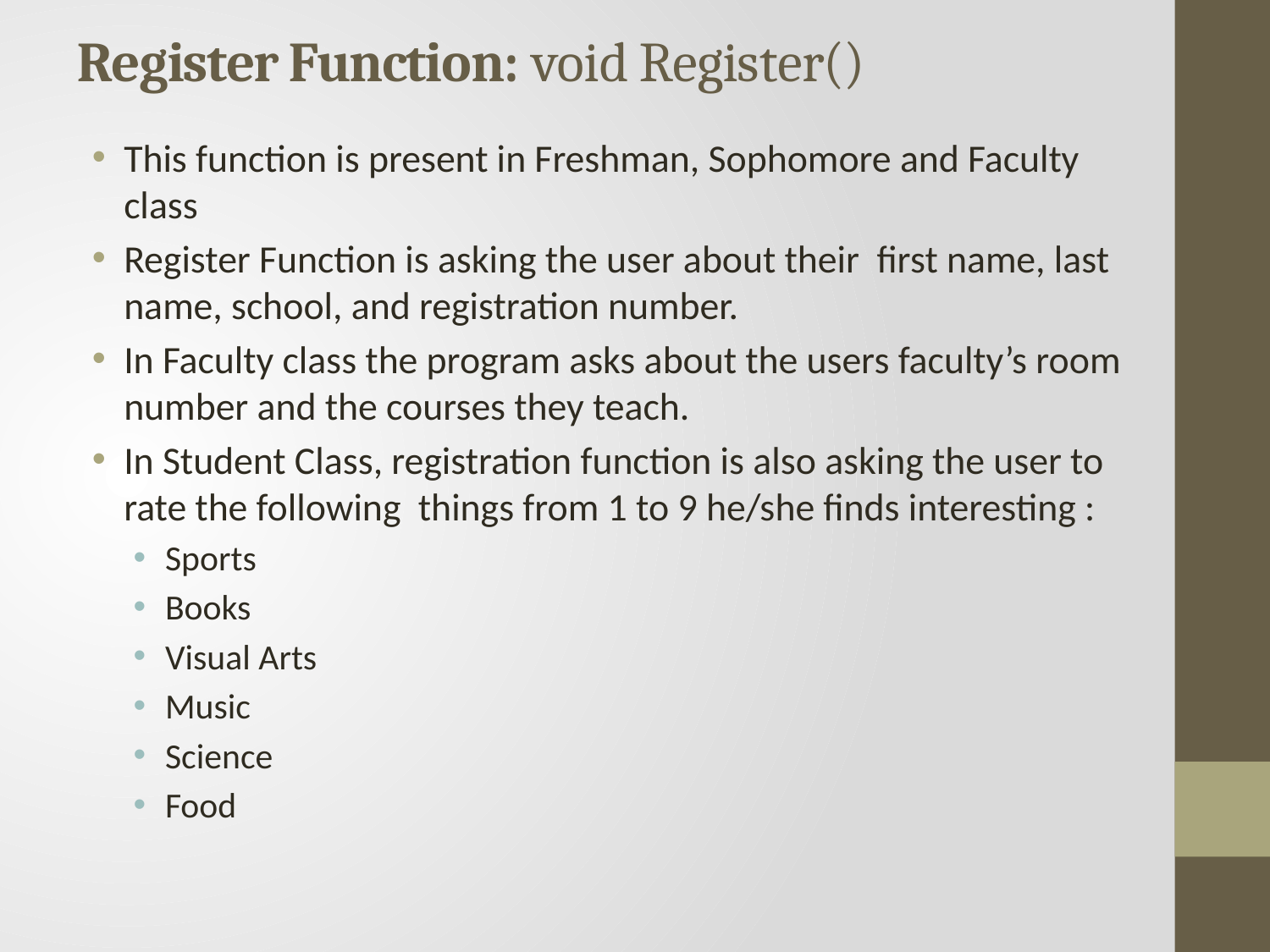

# Register Function: void Register()
This function is present in Freshman, Sophomore and Faculty class
Register Function is asking the user about their  first name, last name, school, and registration number.
In Faculty class the program asks about the users faculty’s room number and the courses they teach.
In Student Class, registration function is also asking the user to rate the following  things from 1 to 9 he/she finds interesting :
Sports
Books
Visual Arts
Music
Science
Food